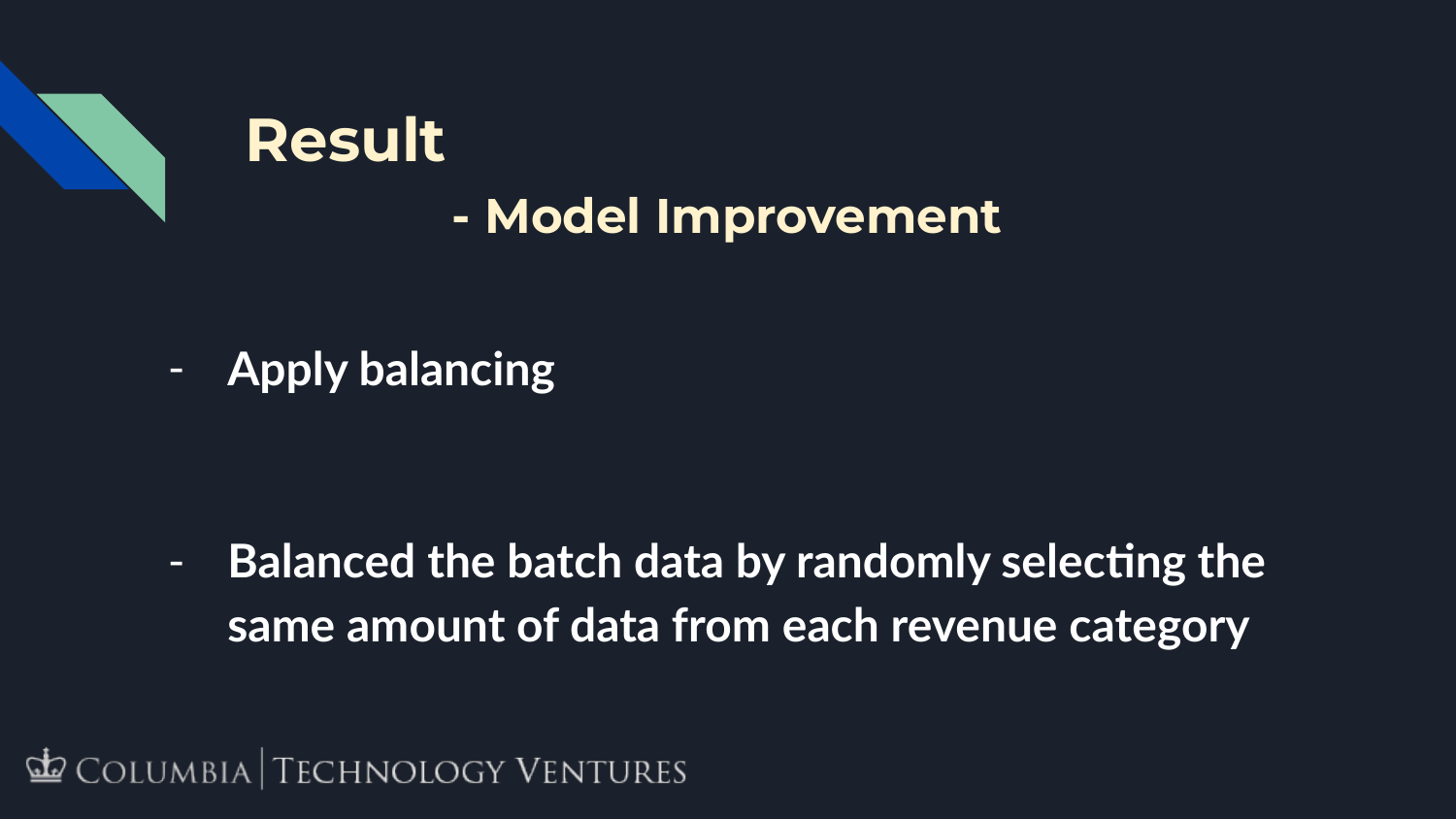

# Result
            - Model Improvement
Apply balancing

Balanced the batch data by randomly selecting the same amount of data from each revenue category